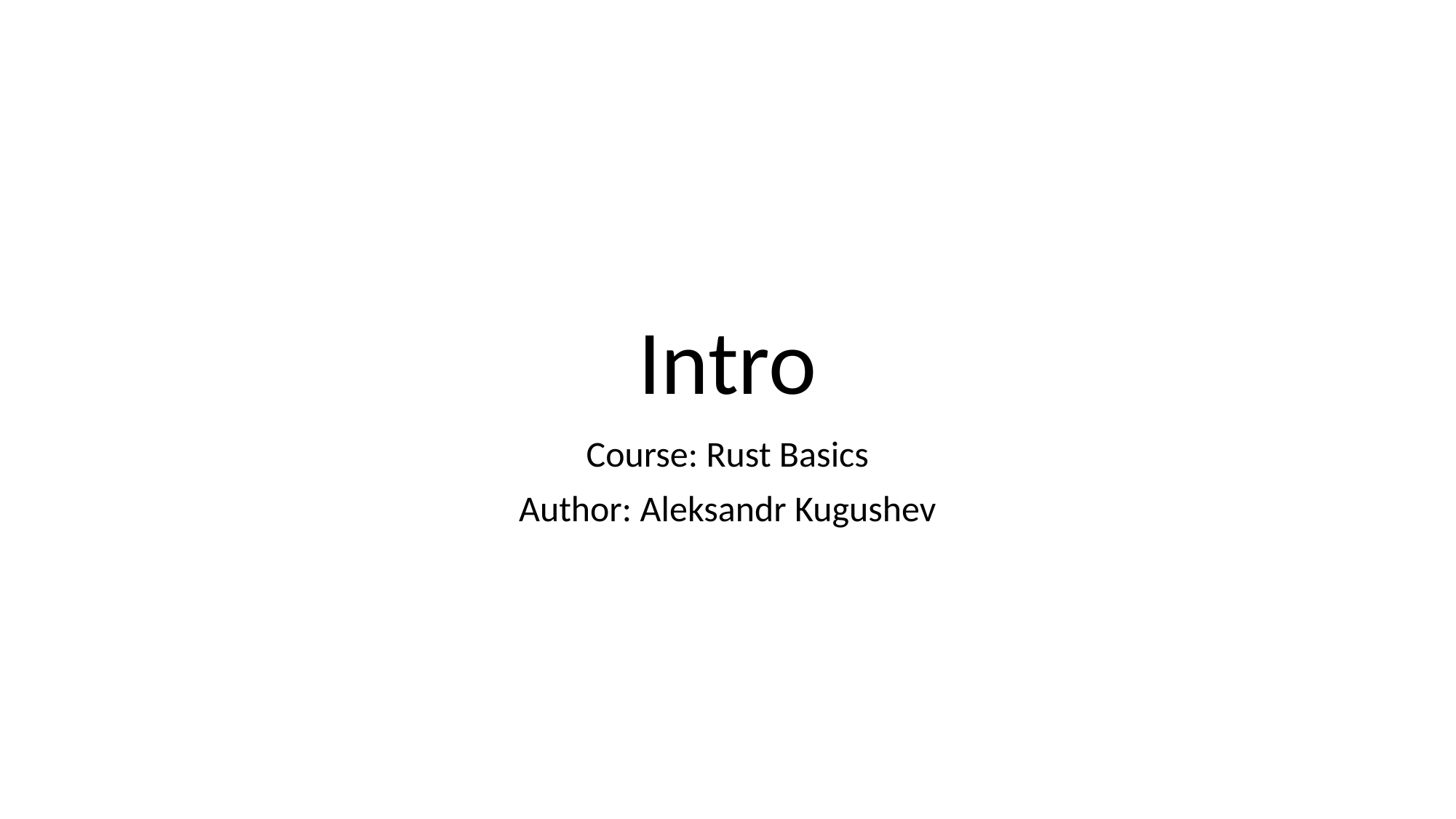

# Intro
Course: Rust Basics
Author: Aleksandr Kugushev